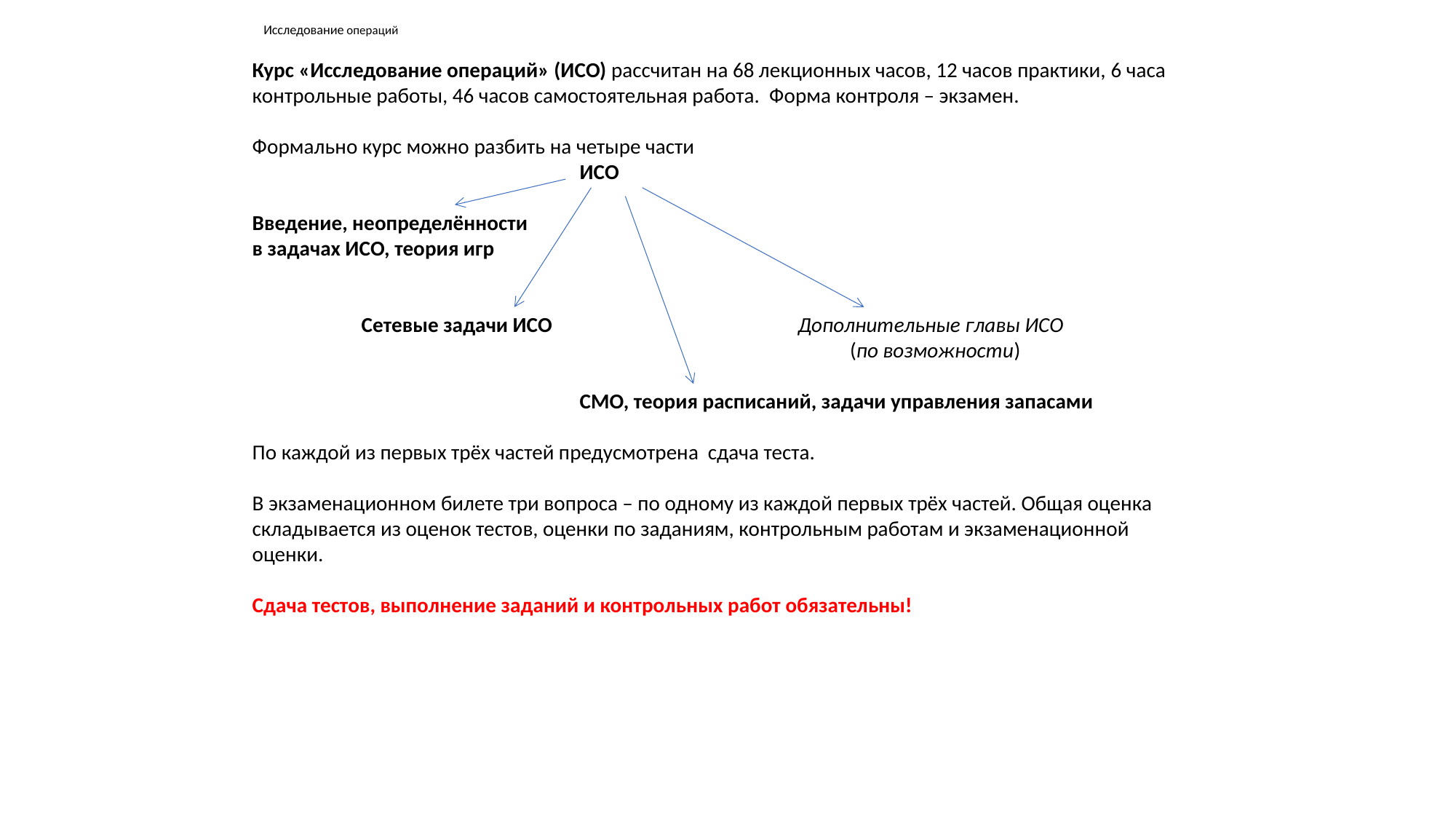

# Исследование операций
Курс «Исследование операций» (ИСО) рассчитан на 68 лекционных часов, 12 часов практики, 6 часа контрольные работы, 46 часов самостоятельная работа.  Форма контроля – экзамен.

Формально курс можно разбить на четыре части
			ИСО

Введение, неопределённости
в задачах ИСО, теория игр

	Сетевые задачи ИСО			Дополнительные главы ИСО
 					           (по возможности)

			СМО, теория расписаний, задачи управления запасами

По каждой из первых трёх частей предусмотрена  сдача теста.

В экзаменационном билете три вопроса – по одному из каждой первых трёх частей. Общая оценка складывается из оценок тестов, оценки по заданиям, контрольным работам и экзаменационной оценки.

Сдача тестов, выполнение заданий и контрольных работ обязательны!